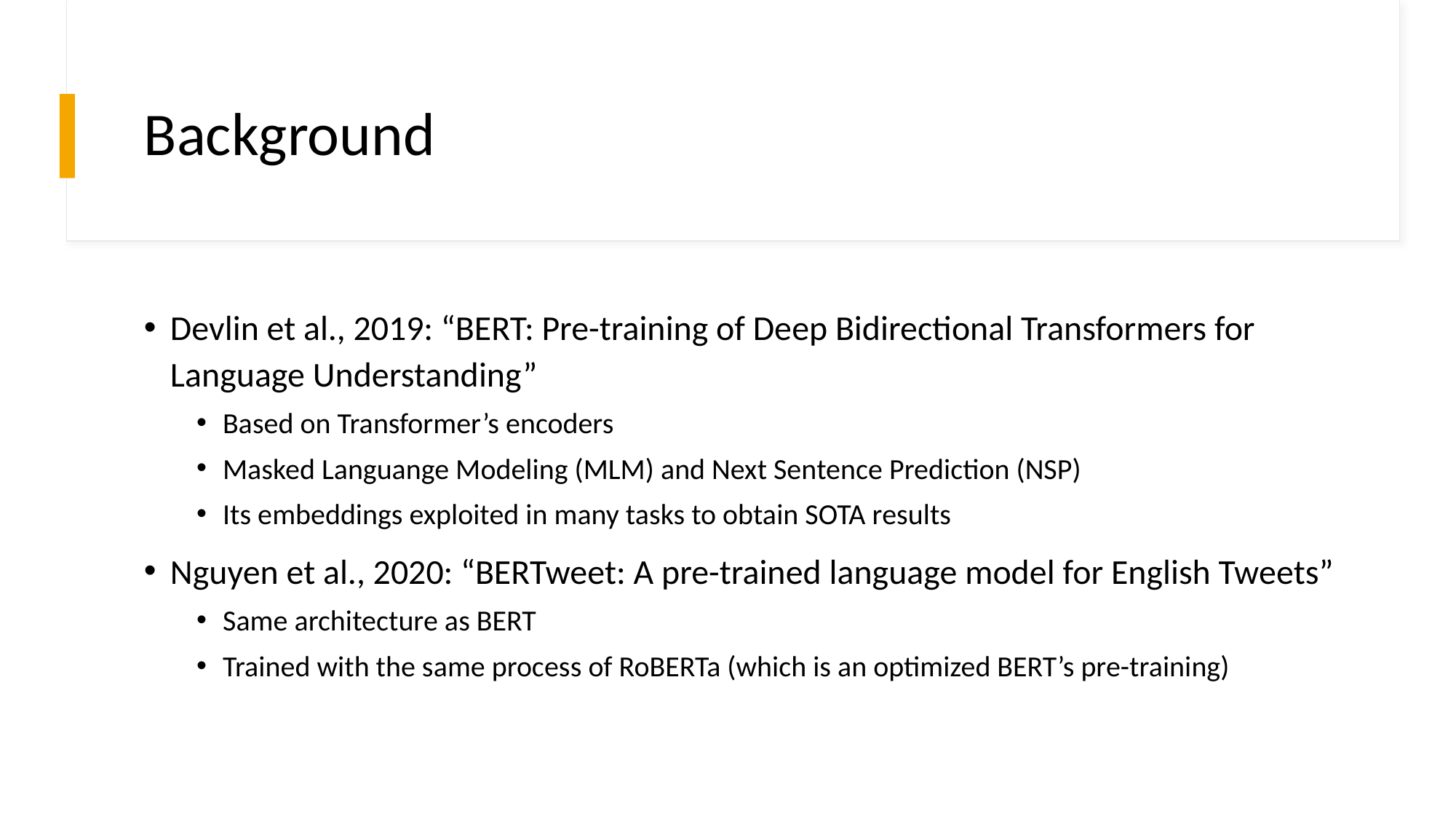

# Background
Devlin et al., 2019: “BERT: Pre-training of Deep Bidirectional Transformers for Language Understanding”
Based on Transformer’s encoders
Masked Languange Modeling (MLM) and Next Sentence Prediction (NSP)
Its embeddings exploited in many tasks to obtain SOTA results
Nguyen et al., 2020: “BERTweet: A pre-trained language model for English Tweets”
Same architecture as BERT
Trained with the same process of RoBERTa (which is an optimized BERT’s pre-training)